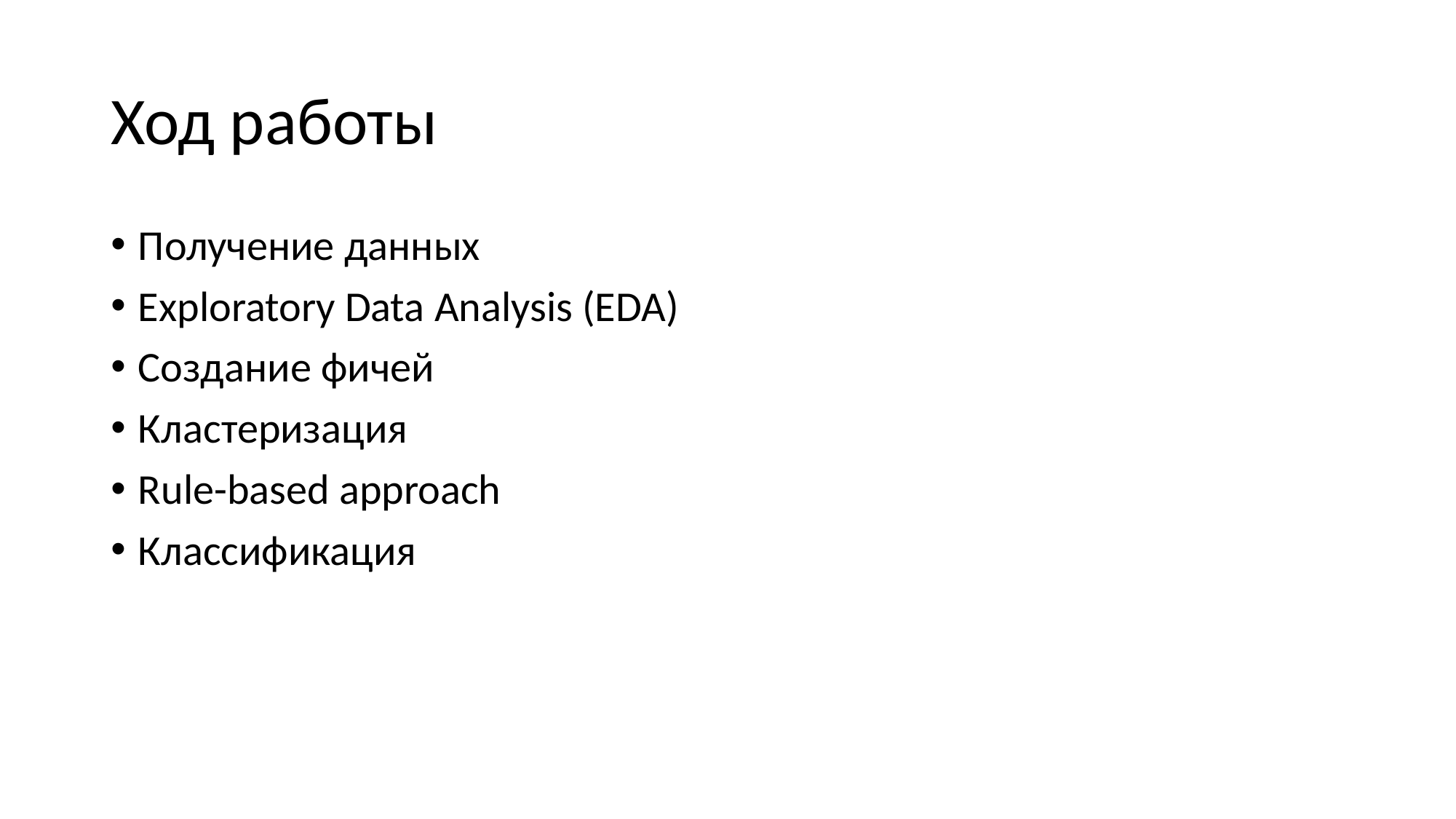

# Ход работы
Получение данных
Exploratory Data Analysis (EDA)
Создание фичей
Кластеризация
Rule-based approach
Классификация